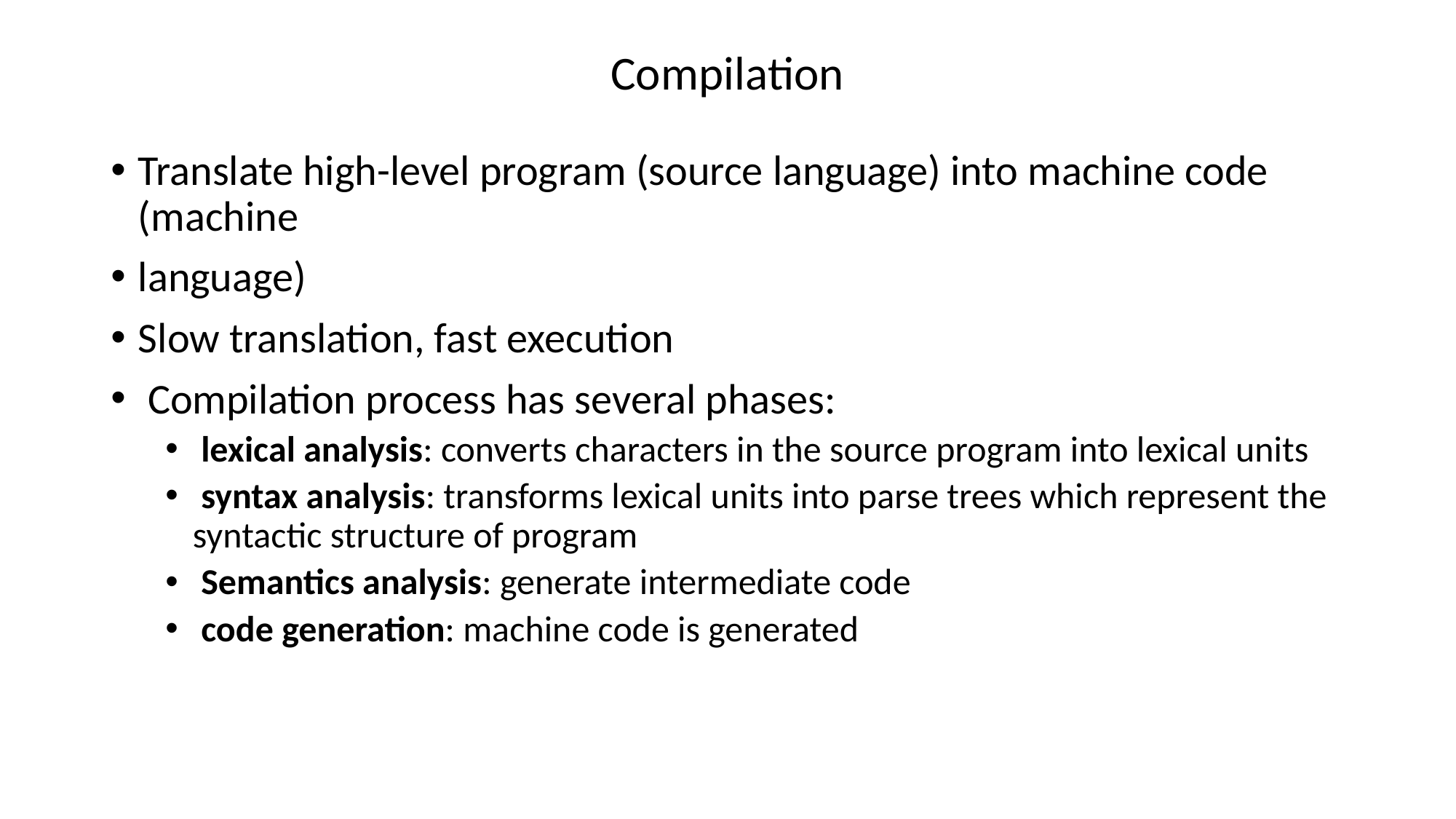

# Compilation
Translate high-level program (source language) into machine code (machine
language)
Slow translation, fast execution
 Compilation process has several phases:
 lexical analysis: converts characters in the source program into lexical units
 syntax analysis: transforms lexical units into parse trees which represent the syntactic structure of program
 Semantics analysis: generate intermediate code
 code generation: machine code is generated